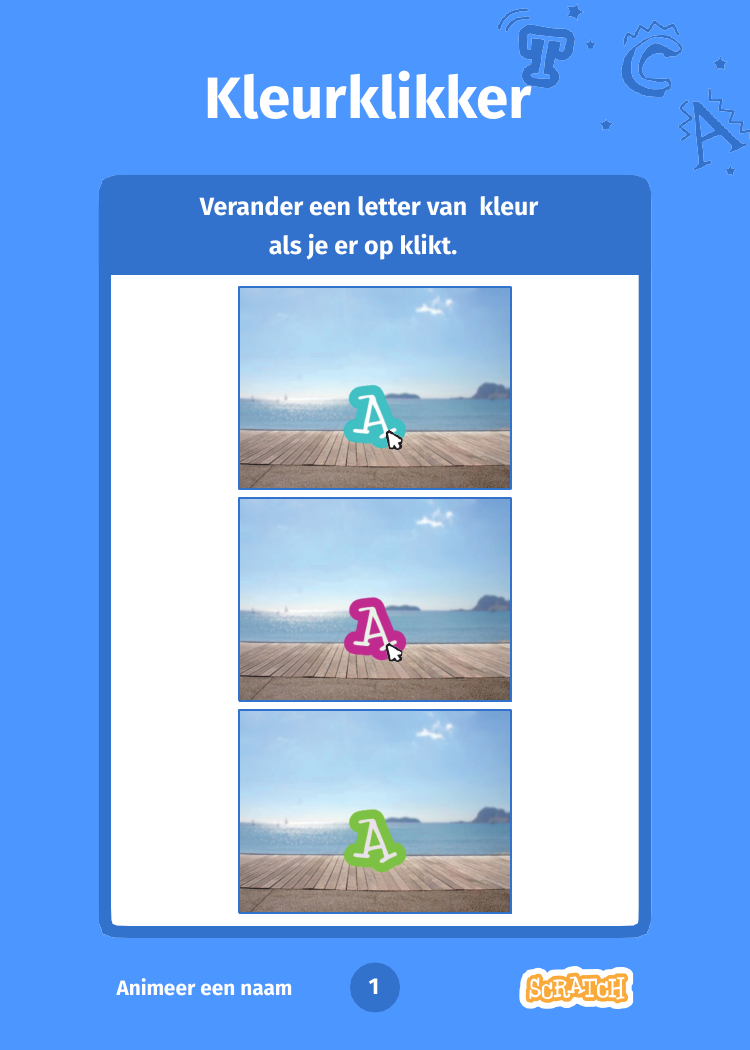

# Kleurklikker
Verander een letter van  kleur
als je er op klikt.

1
3

Animeer een naam